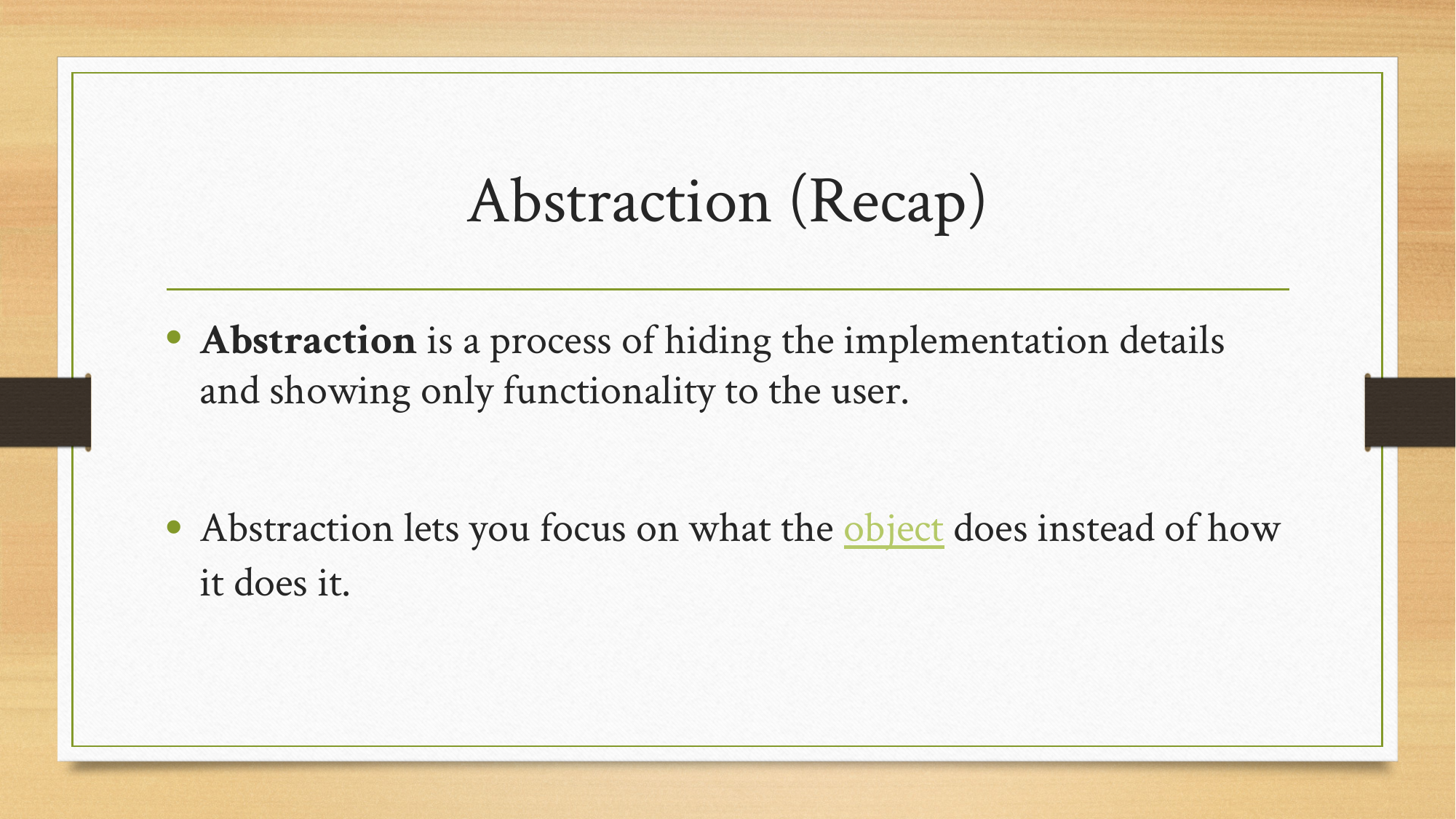

# Abstraction (Recap)
Abstraction is a process of hiding the implementation details and showing only functionality to the user.

Abstraction lets you focus on what the object does instead of how it does it.